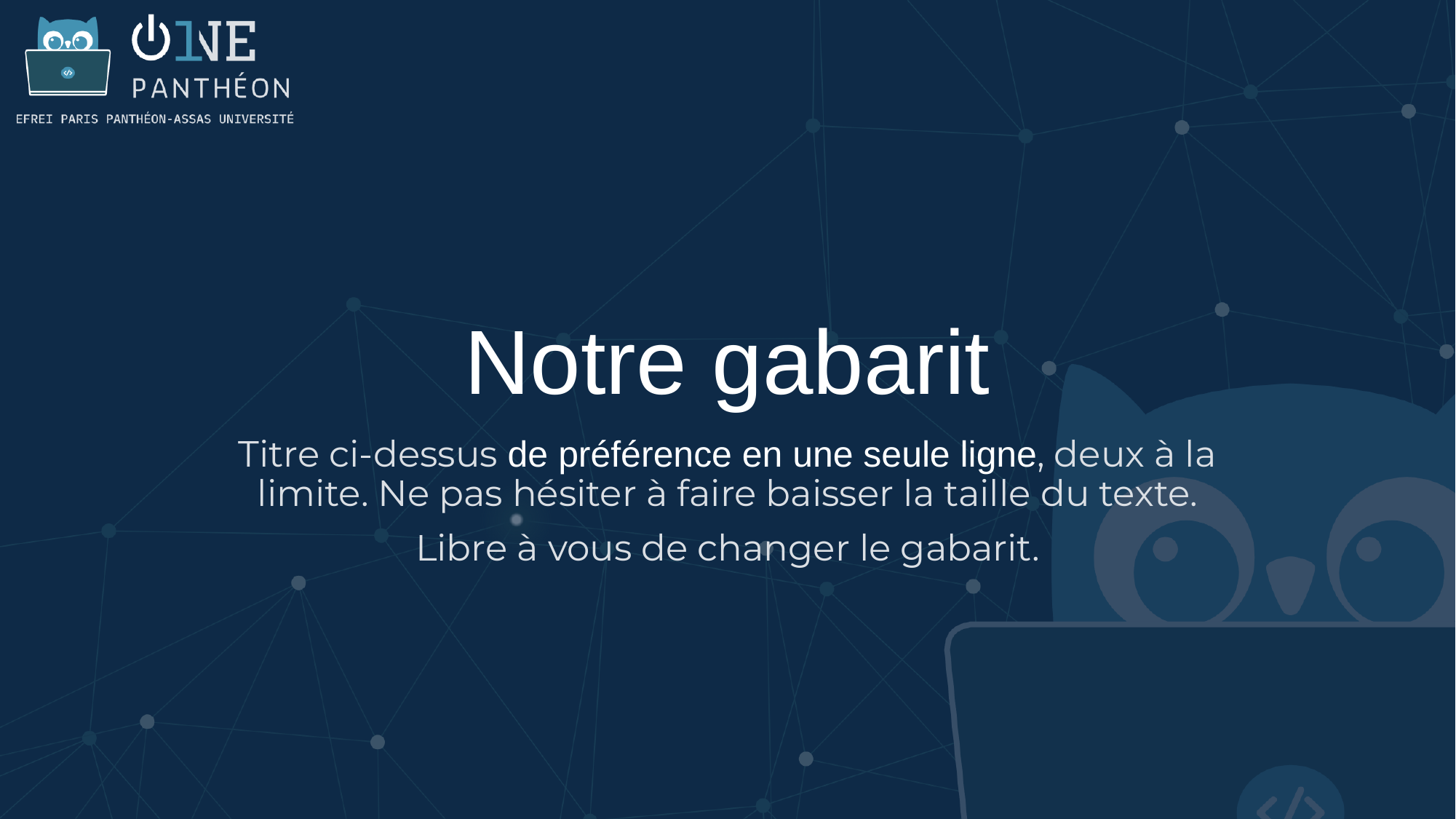

# Notre gabarit
Titre ci-dessus de préférence en une seule ligne, deux à la limite. Ne pas hésiter à faire baisser la taille du texte.
Libre à vous de changer le gabarit.